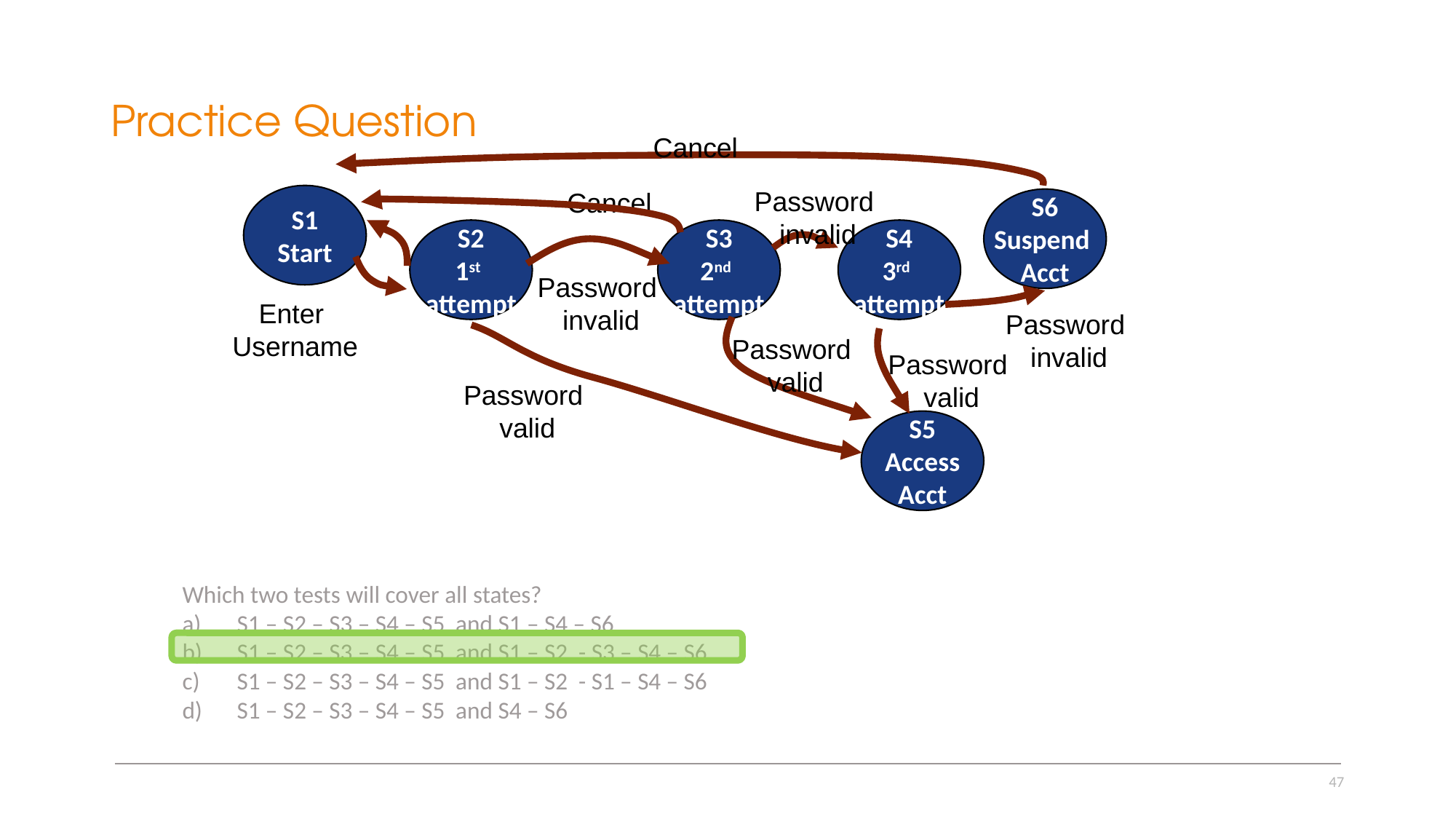

# Practice Question
Cancel

Password
invalid
Cancel
S1
Start
S6
Suspend
Acct

S2
1st
attempt
S3
2nd
attempt
S4
3rd
attempt

Password
invalid

Enter
Username
Password
 invalid

Password
valid

Password
valid
Password
valid
S5
Access
Acct
Which two tests will cover all states?
S1 – S2 – S3 – S4 – S5  and S1 – S4 – S6
S1 – S2 – S3 – S4 – S5  and S1 – S2  - S3 – S4 – S6
S1 – S2 – S3 – S4 – S5  and S1 – S2  - S1 – S4 – S6
S1 – S2 – S3 – S4 – S5  and S4 – S6

47